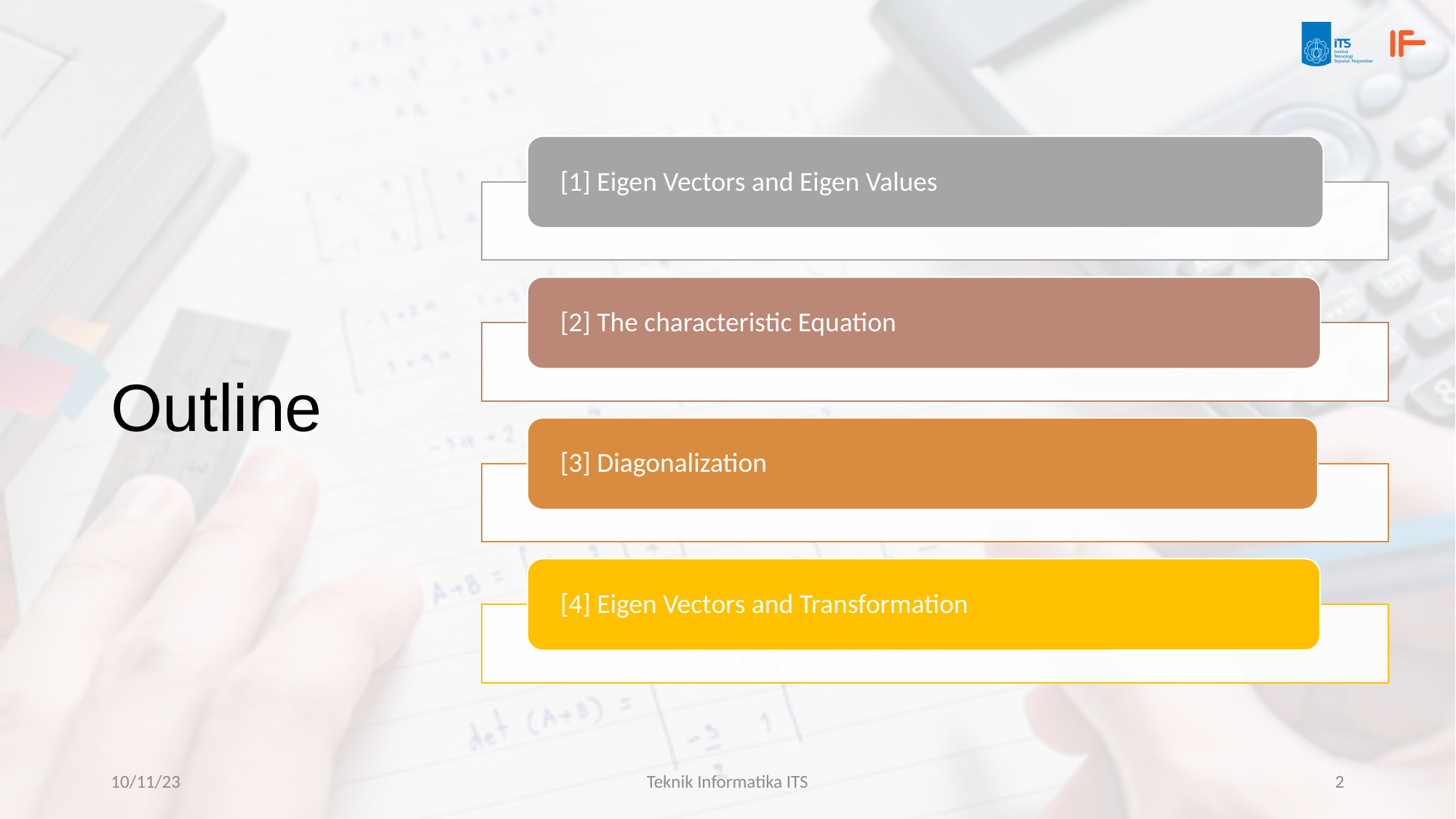

[1] Eigen Vectors and Eigen Values
[2] The characteristic Equation
[3] Diagonalization
[4] Eigen Vectors and Transformation
# Outline
10/11/23
Teknik Informatika ITS
2